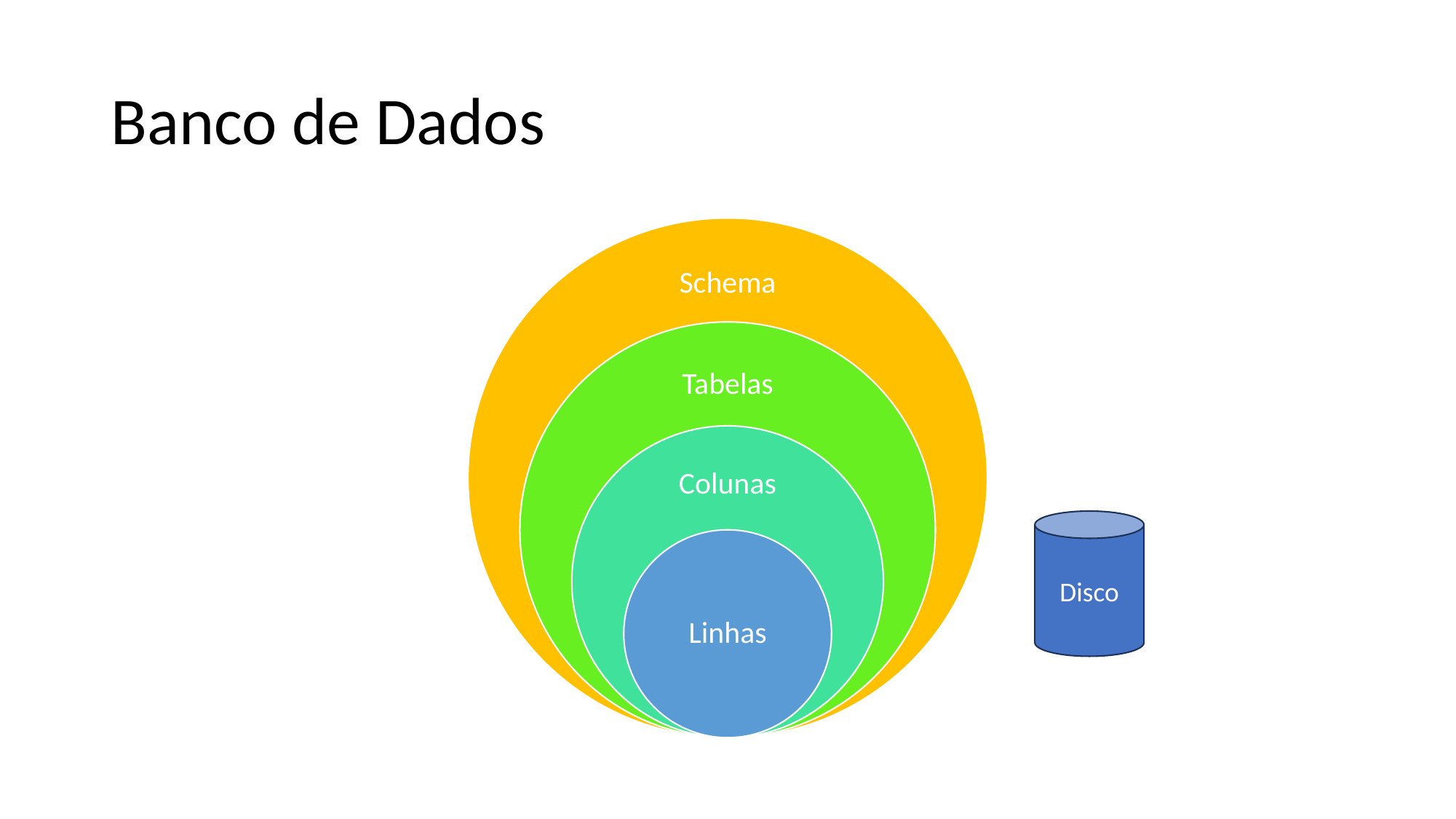

# Banco de Dados
Schema
Tabelas
Colunas
Linhas
Disco